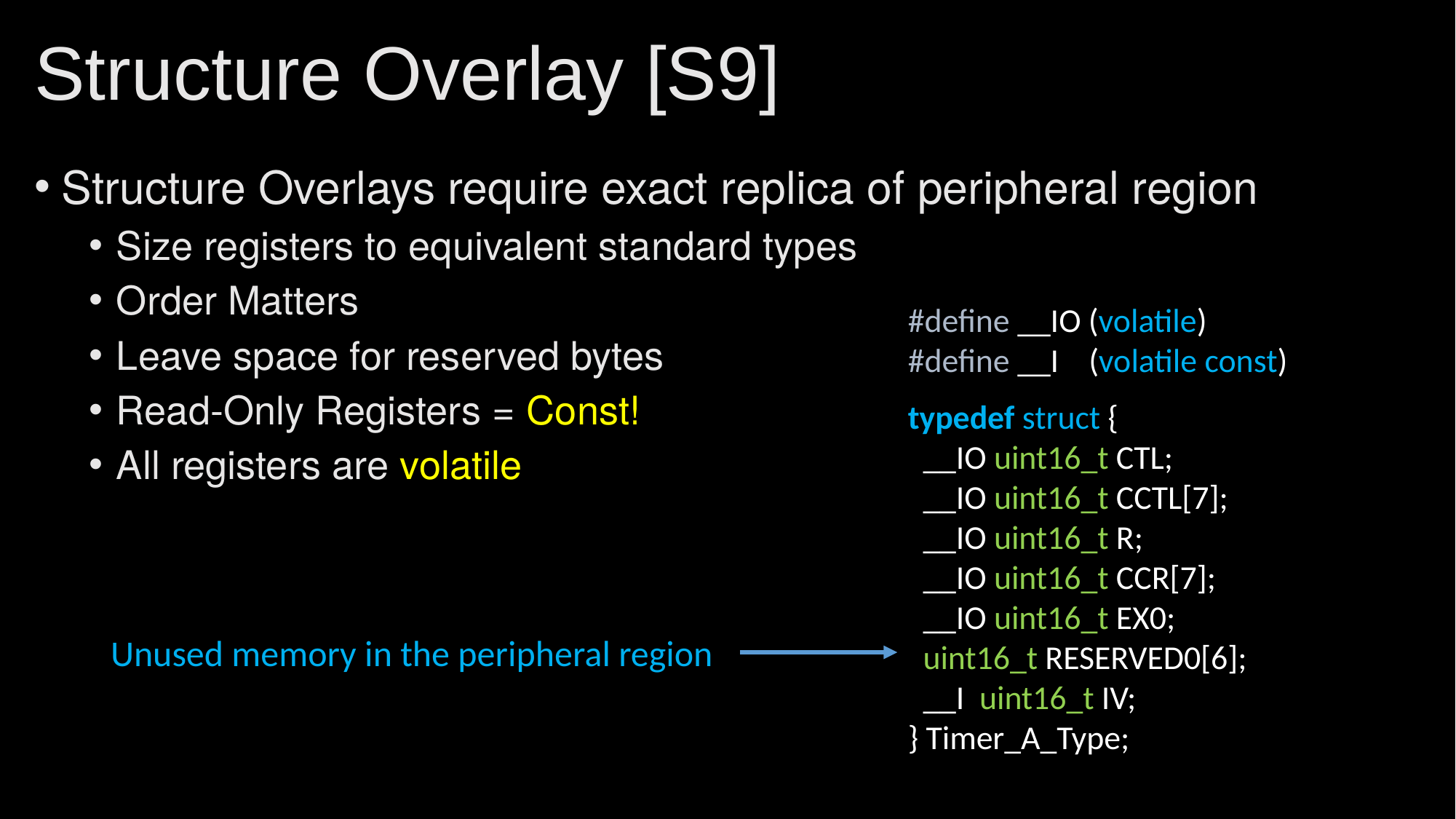

# Structure Overlay [S9]
Structure Overlays require exact replica of peripheral region
Size registers to equivalent standard types
Order Matters
Leave space for reserved bytes
Read-Only Registers = Const!
All registers are volatile
#define __IO (volatile)
#define __I    (volatile const)
typedef struct {
  __IO uint16_t CTL;
  __IO uint16_t CCTL[7];
  __IO uint16_t R;
  __IO uint16_t CCR[7];
  __IO uint16_t EX0;
  uint16_t RESERVED0[6];
  __I  uint16_t IV;
} Timer_A_Type;
Unused memory in the peripheral region